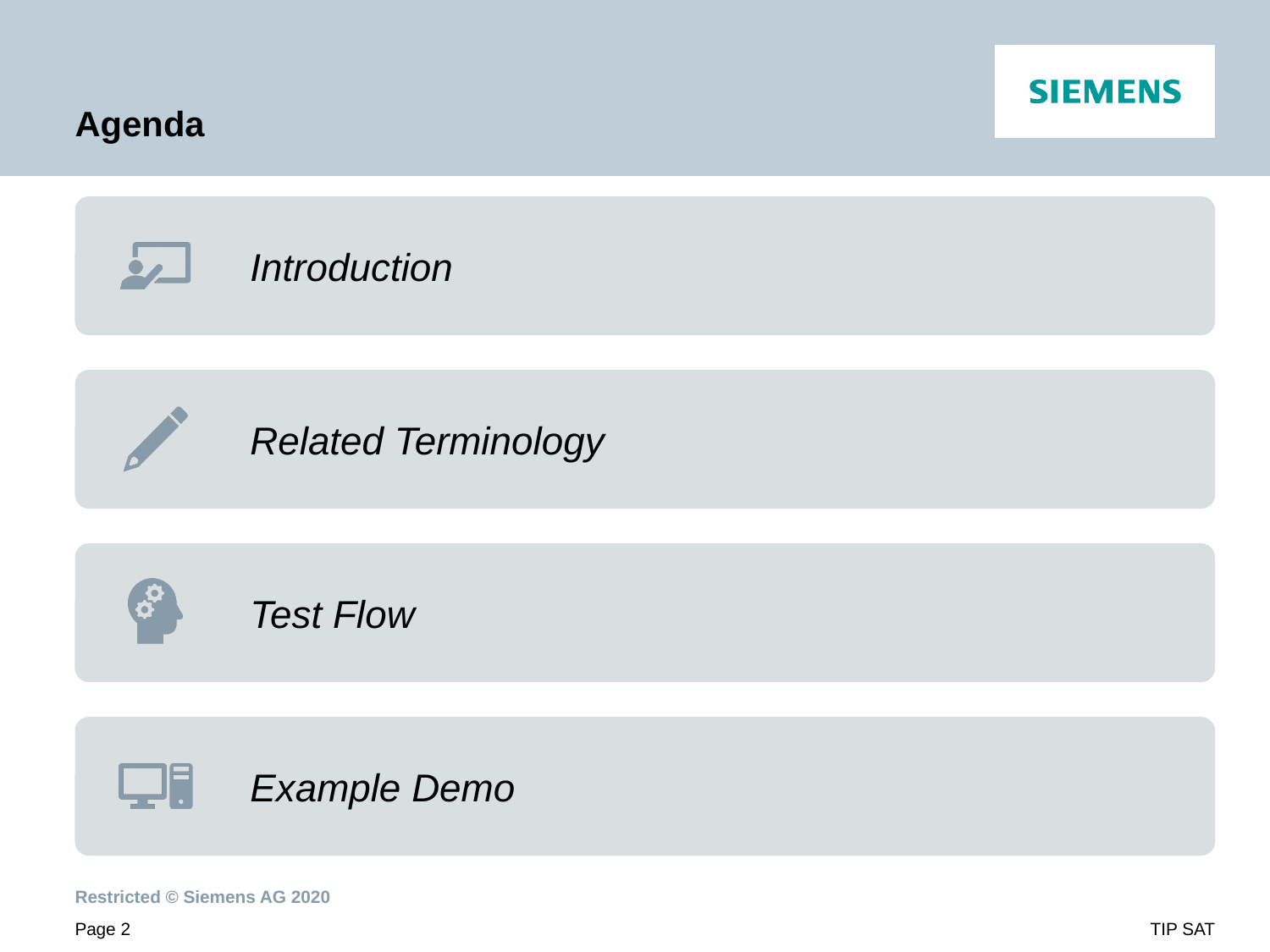

# Agenda
Introduction
Related Terminology
Test Flow
Example Demo